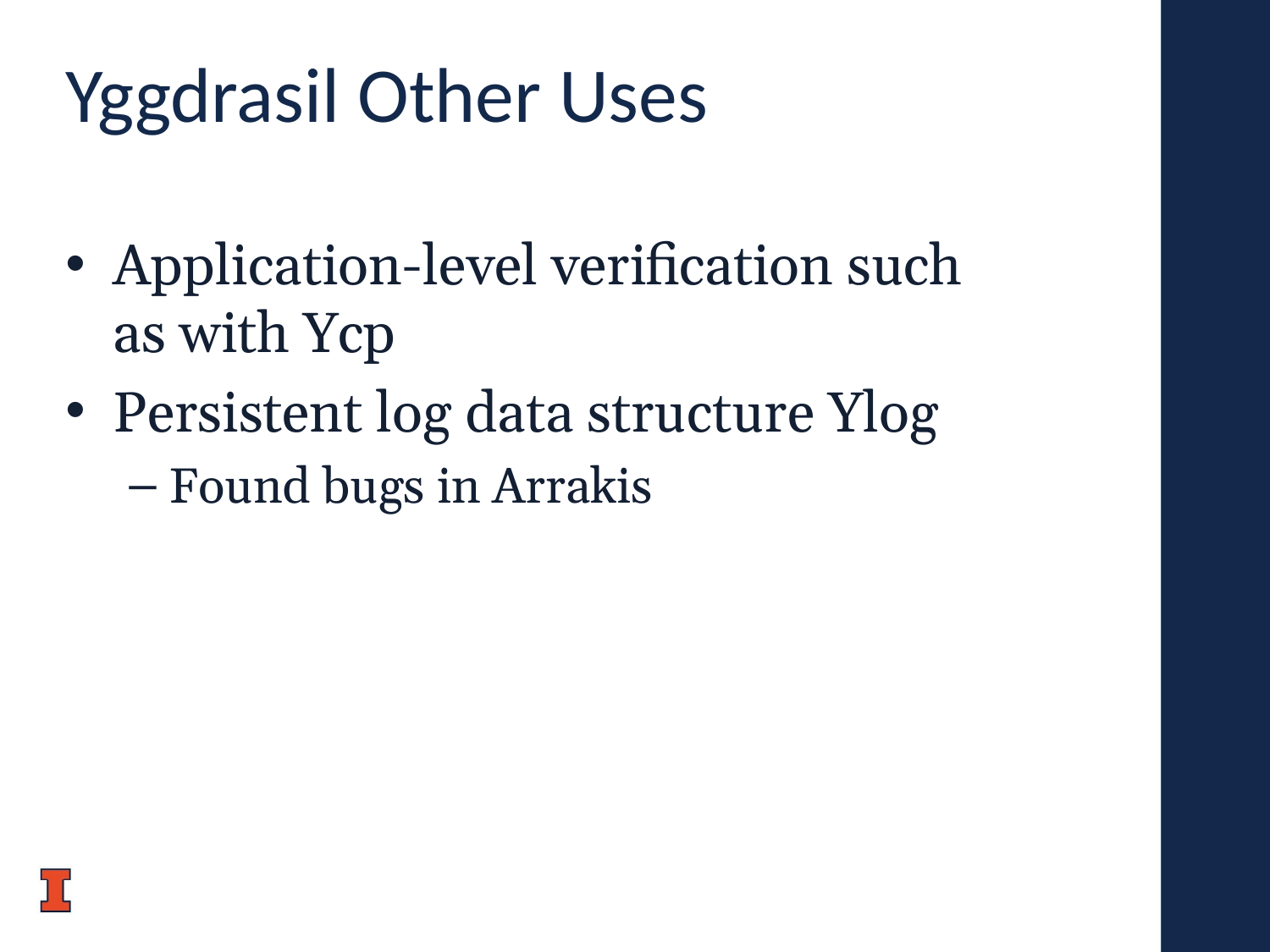

# Yggdrasil Other Uses
Application-level verification such as with Ycp
Persistent log data structure Ylog
Found bugs in Arrakis